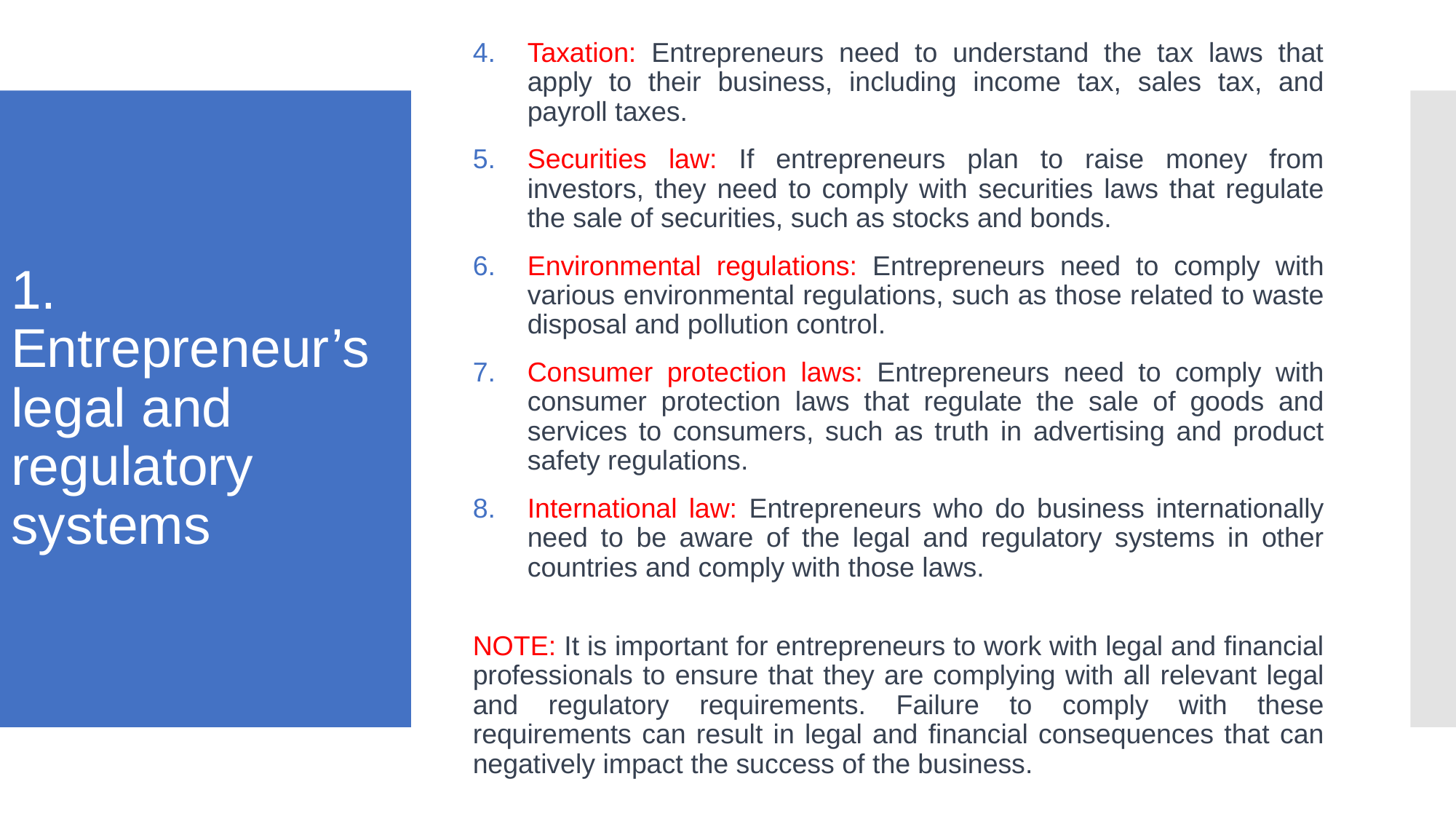

Taxation: Entrepreneurs need to understand the tax laws that apply to their business, including income tax, sales tax, and payroll taxes.
Securities law: If entrepreneurs plan to raise money from investors, they need to comply with securities laws that regulate the sale of securities, such as stocks and bonds.
Environmental regulations: Entrepreneurs need to comply with various environmental regulations, such as those related to waste disposal and pollution control.
Consumer protection laws: Entrepreneurs need to comply with consumer protection laws that regulate the sale of goods and services to consumers, such as truth in advertising and product safety regulations.
International law: Entrepreneurs who do business internationally need to be aware of the legal and regulatory systems in other countries and comply with those laws.

NOTE: It is important for entrepreneurs to work with legal and financial professionals to ensure that they are complying with all relevant legal and regulatory requirements. Failure to comply with these requirements can result in legal and financial consequences that can negatively impact the success of the business.
# 1. Entrepreneur’s legal and regulatory systems